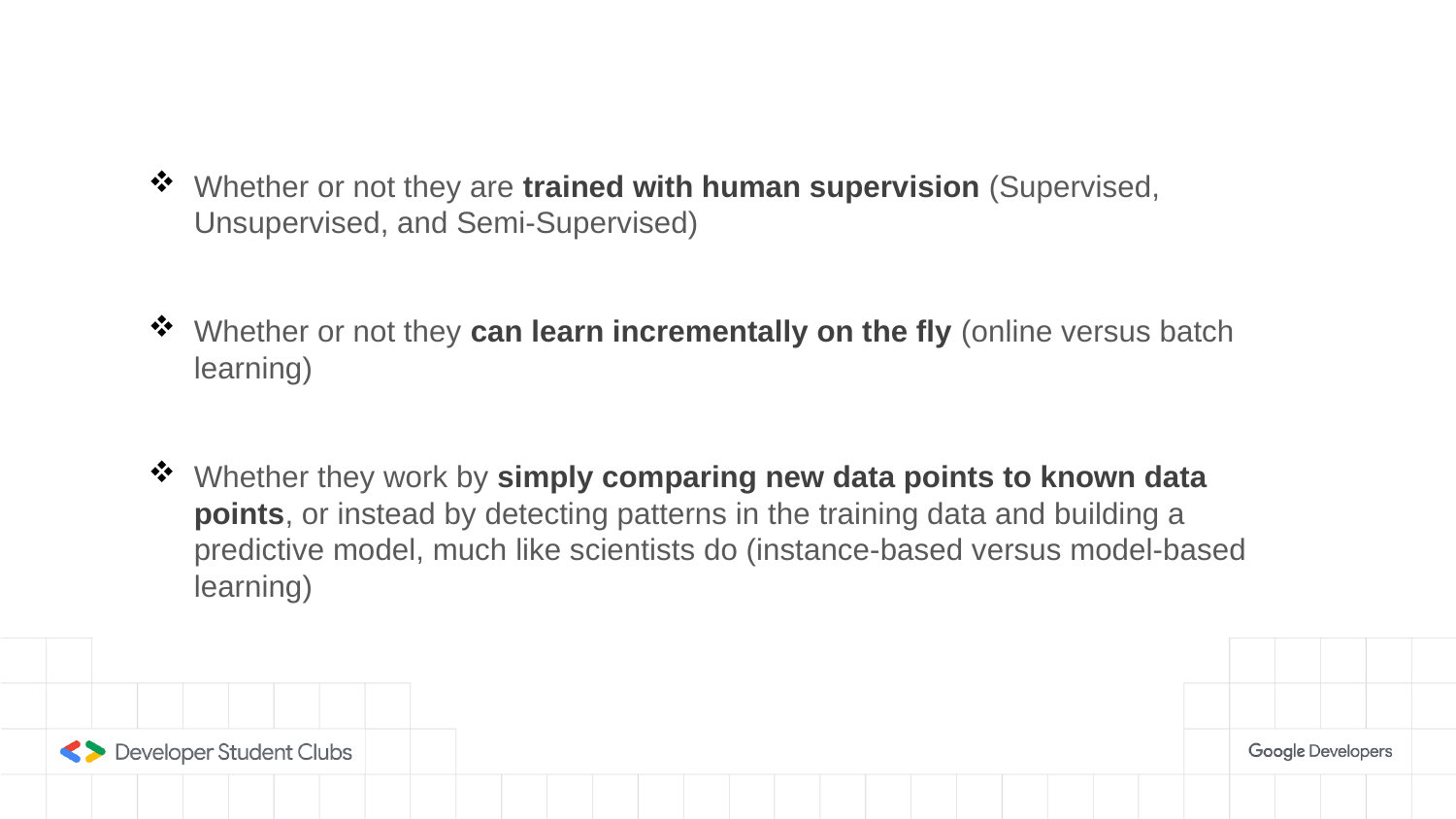

Whether or not they are trained with human supervision (Supervised, Unsupervised, and Semi-Supervised)

Whether or not they can learn incrementally on the fly (online versus batch
learning)

Whether they work by simply comparing new data points to known data points, or instead by detecting patterns in the training data and building a predictive model, much like scientists do (instance-based versus model-based learning)